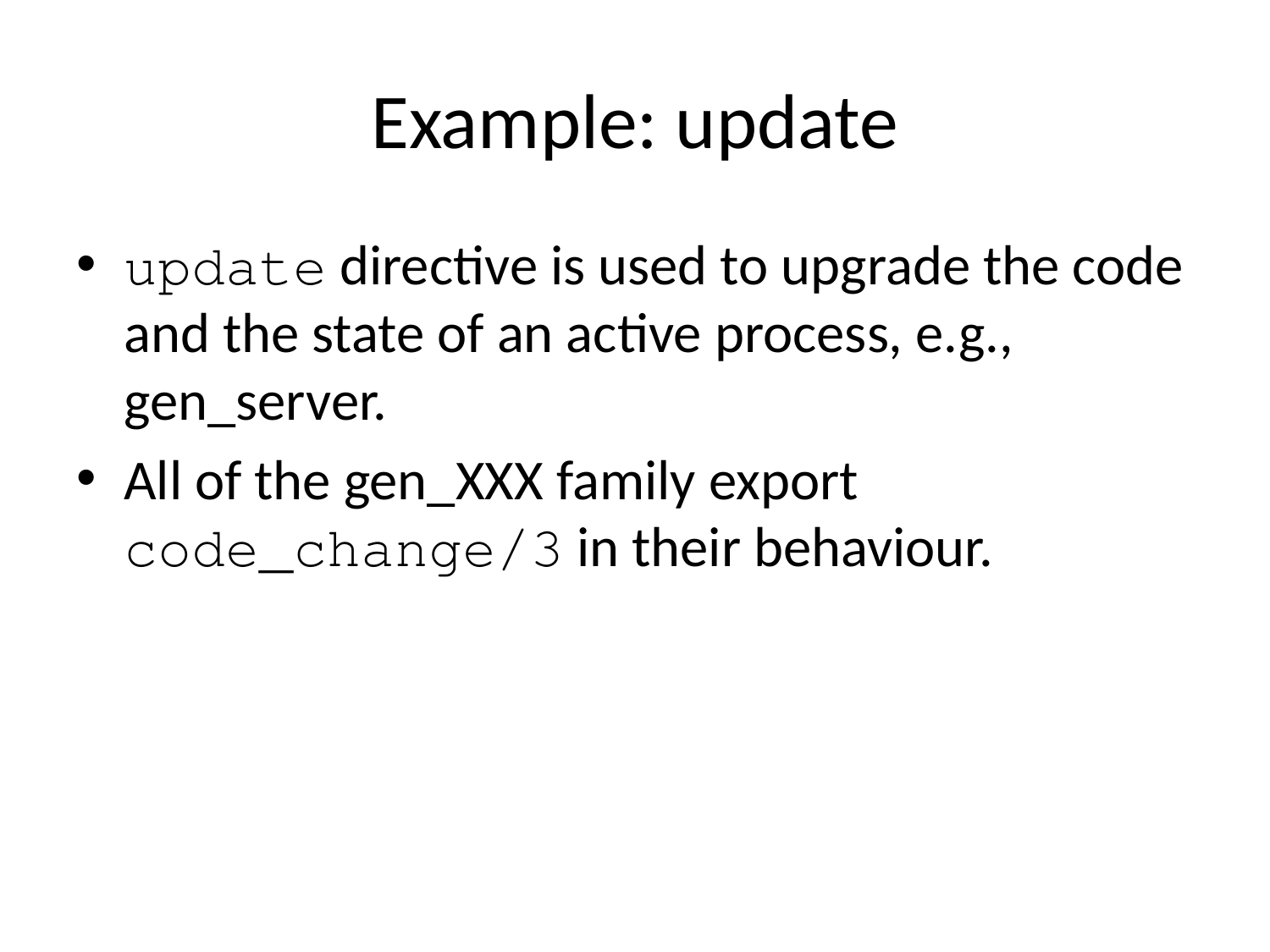

# Example: update
update directive is used to upgrade the code and the state of an active process, e.g., gen_server.
All of the gen_XXX family export code_change/3 in their behaviour.